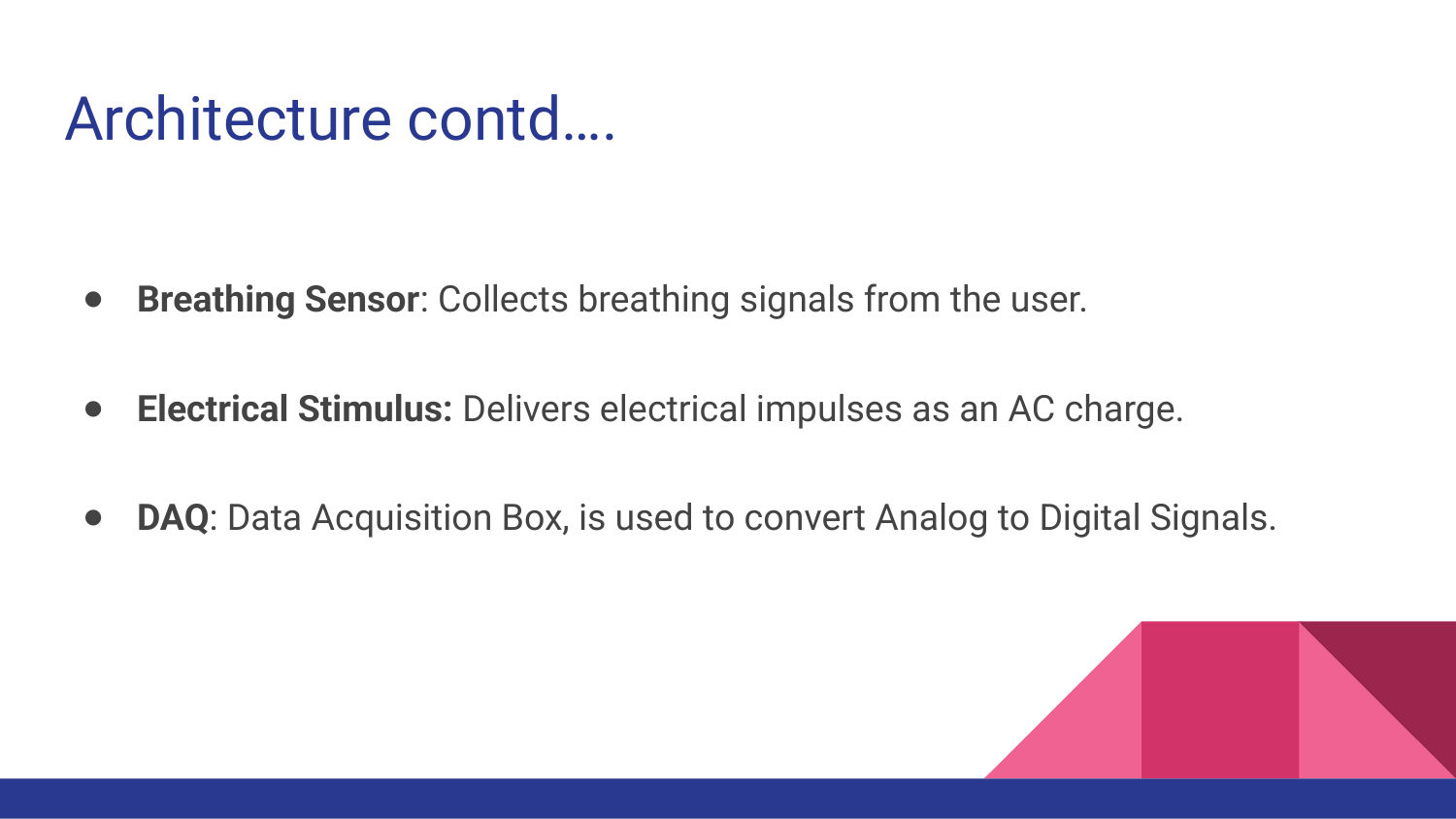

# Architecture contd….
Breathing Sensor: Collects breathing signals from the user.
Electrical Stimulus: Delivers electrical impulses as an AC charge.
DAQ: Data Acquisition Box, is used to convert Analog to Digital Signals.